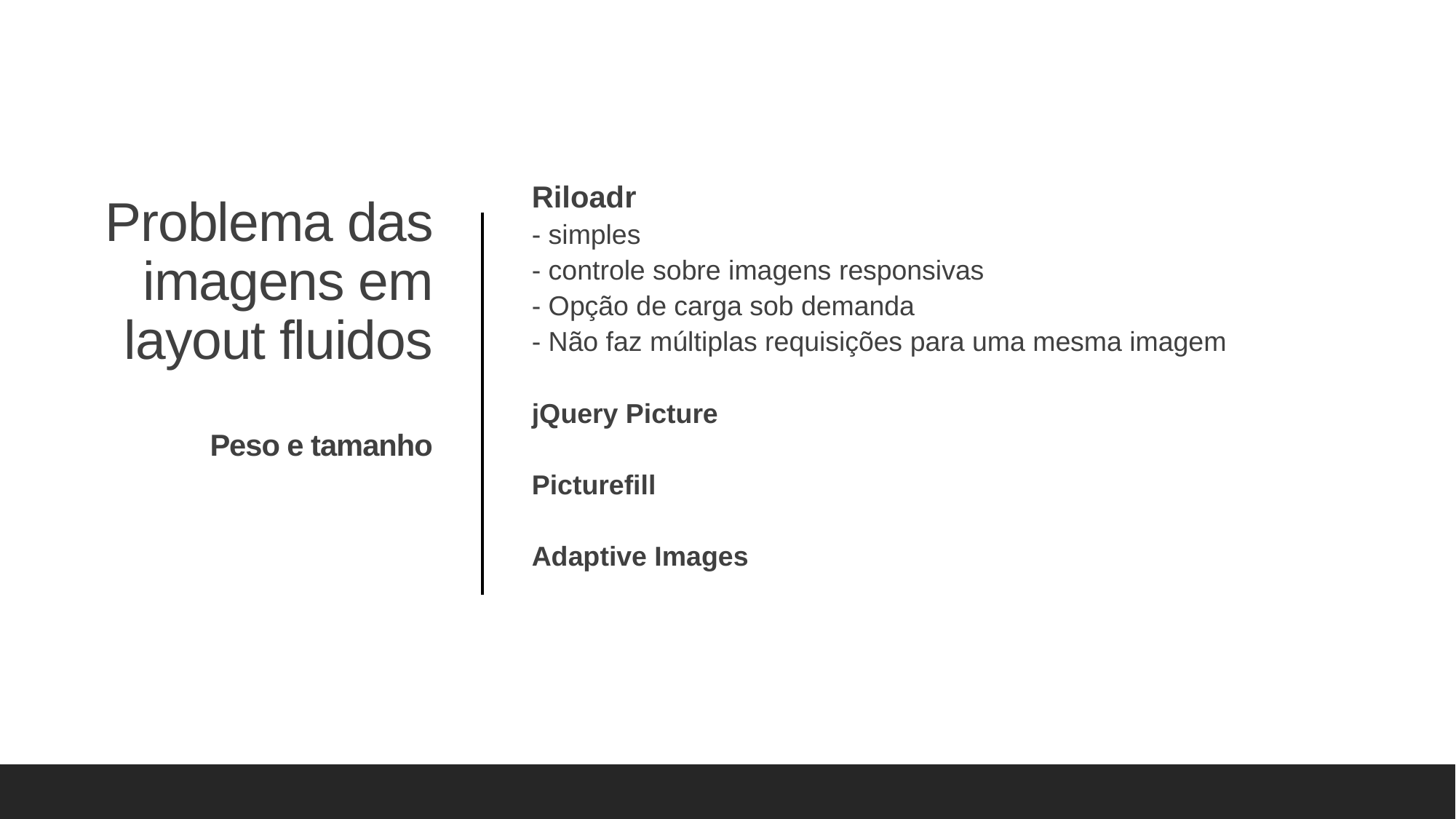

Riloadr
- simples
- controle sobre imagens responsivas
- Opção de carga sob demanda
- Não faz múltiplas requisições para uma mesma imagem

jQuery Picture

Picturefill

Adaptive Images
# Problema das imagens em layout fluidos Peso e tamanho